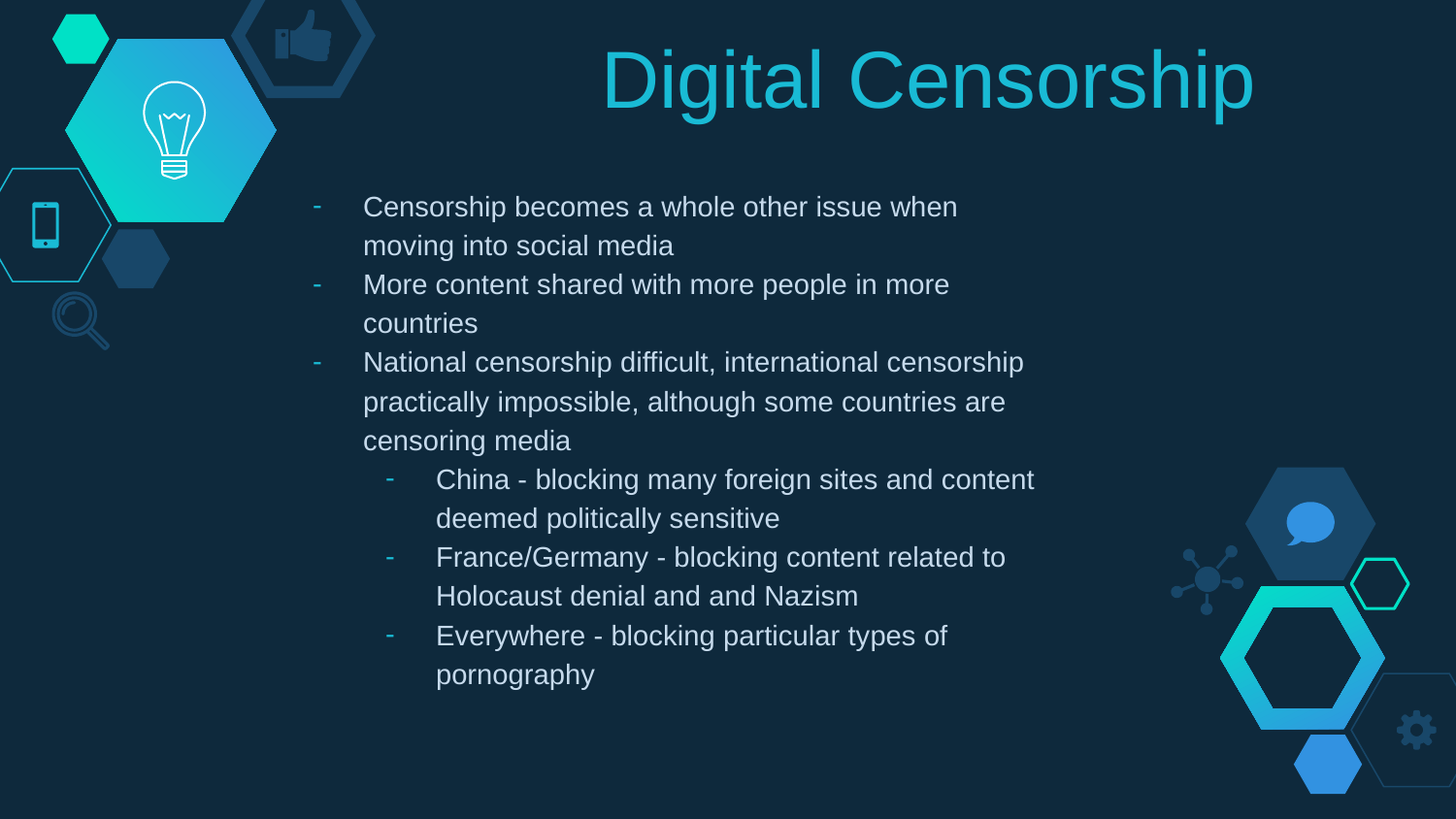

# Digital Censorship
Censorship becomes a whole other issue when moving into social media
More content shared with more people in more countries
National censorship difficult, international censorship practically impossible, although some countries are censoring media
China - blocking many foreign sites and content deemed politically sensitive
France/Germany - blocking content related to Holocaust denial and and Nazism
Everywhere - blocking particular types of pornography